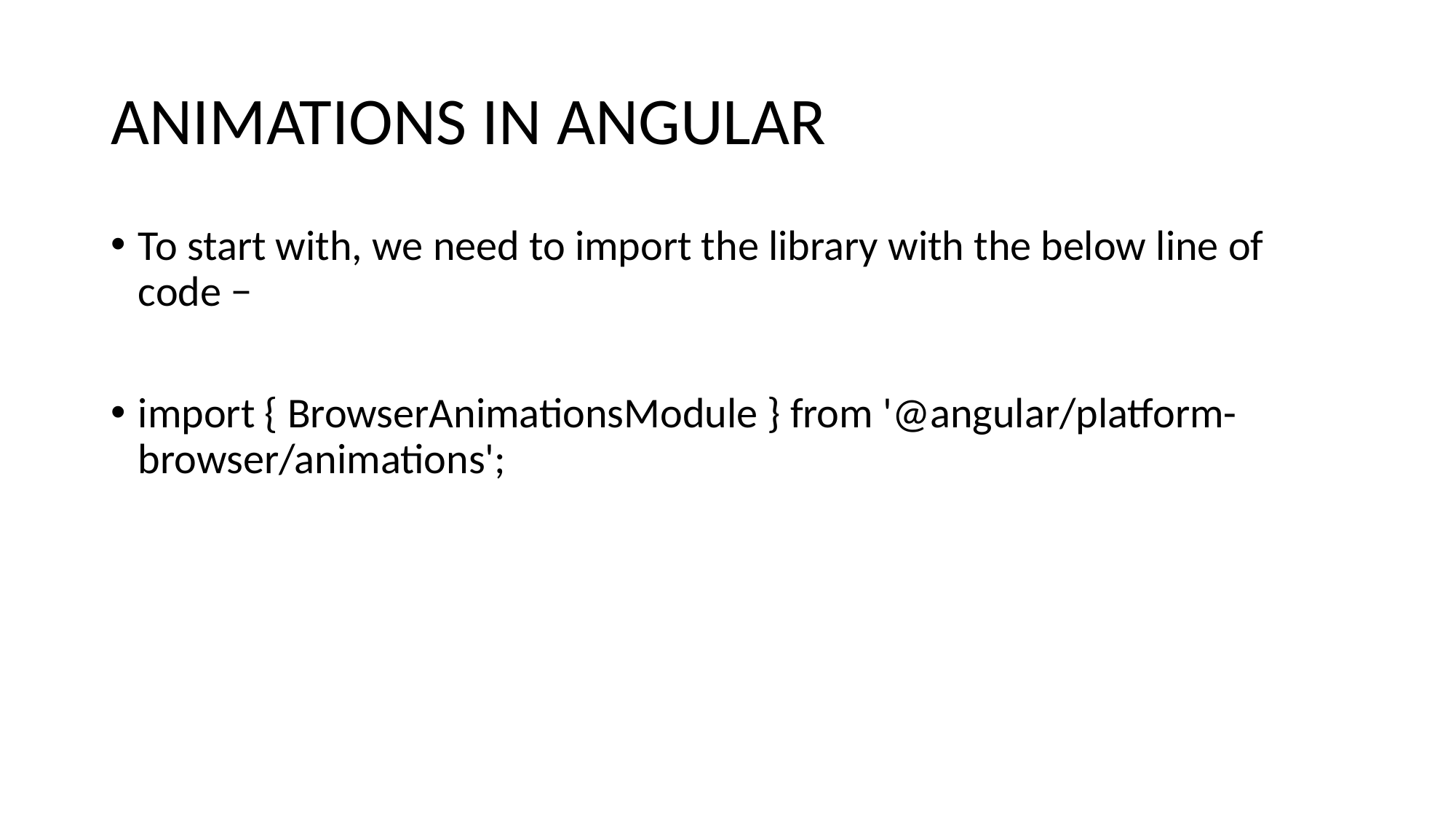

# ANIMATIONS IN ANGULAR
To start with, we need to import the library with the below line of code −

import { BrowserAnimationsModule } from '@angular/platform-browser/animations';